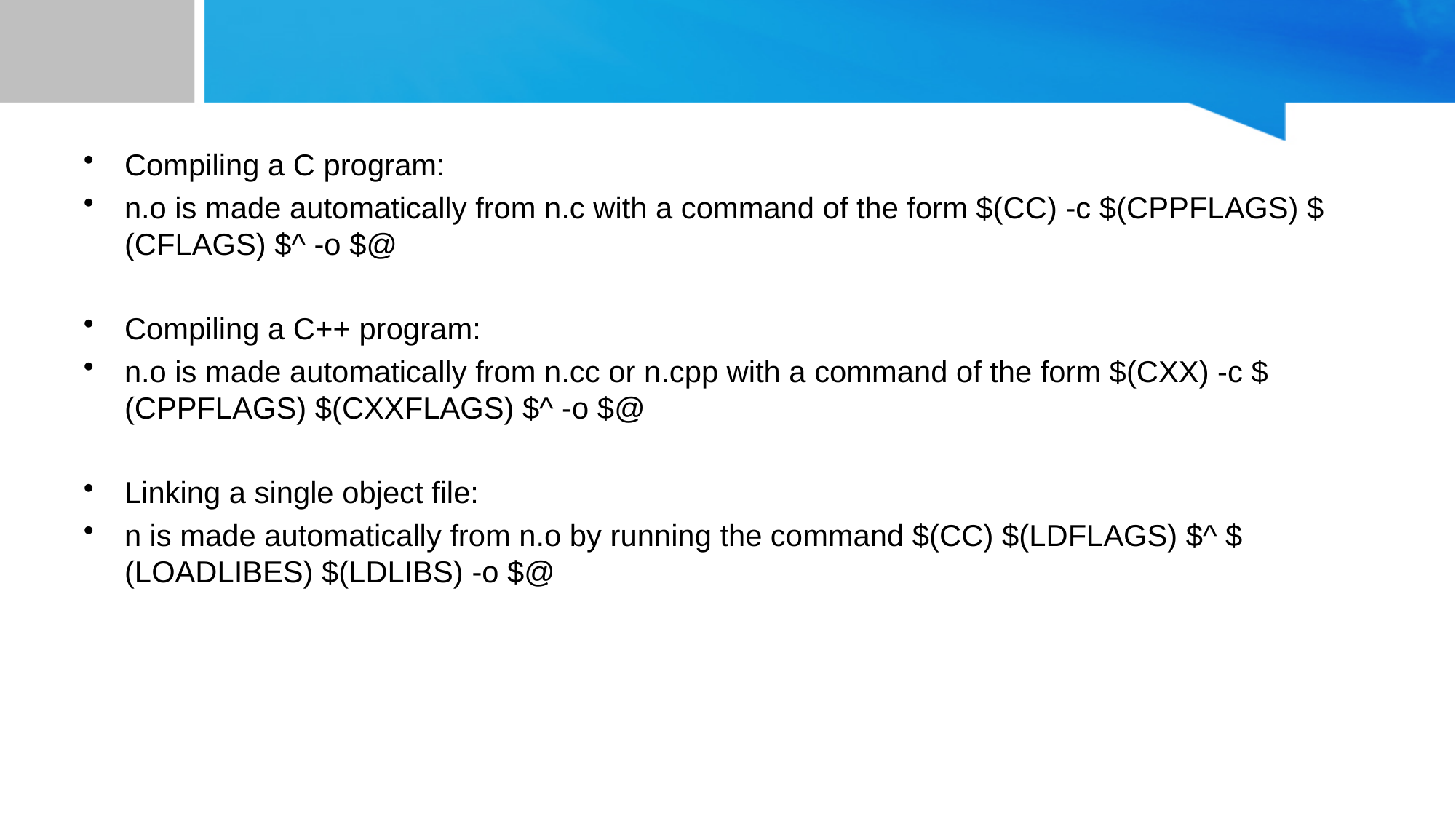

#
Compiling a C program:
n.o is made automatically from n.c with a command of the form $(CC) -c $(CPPFLAGS) $(CFLAGS) $^ -o $@

Compiling a C++ program:
n.o is made automatically from n.cc or n.cpp with a command of the form $(CXX) -c $(CPPFLAGS) $(CXXFLAGS) $^ -o $@

Linking a single object file:
n is made automatically from n.o by running the command $(CC) $(LDFLAGS) $^ $(LOADLIBES) $(LDLIBS) -o $@